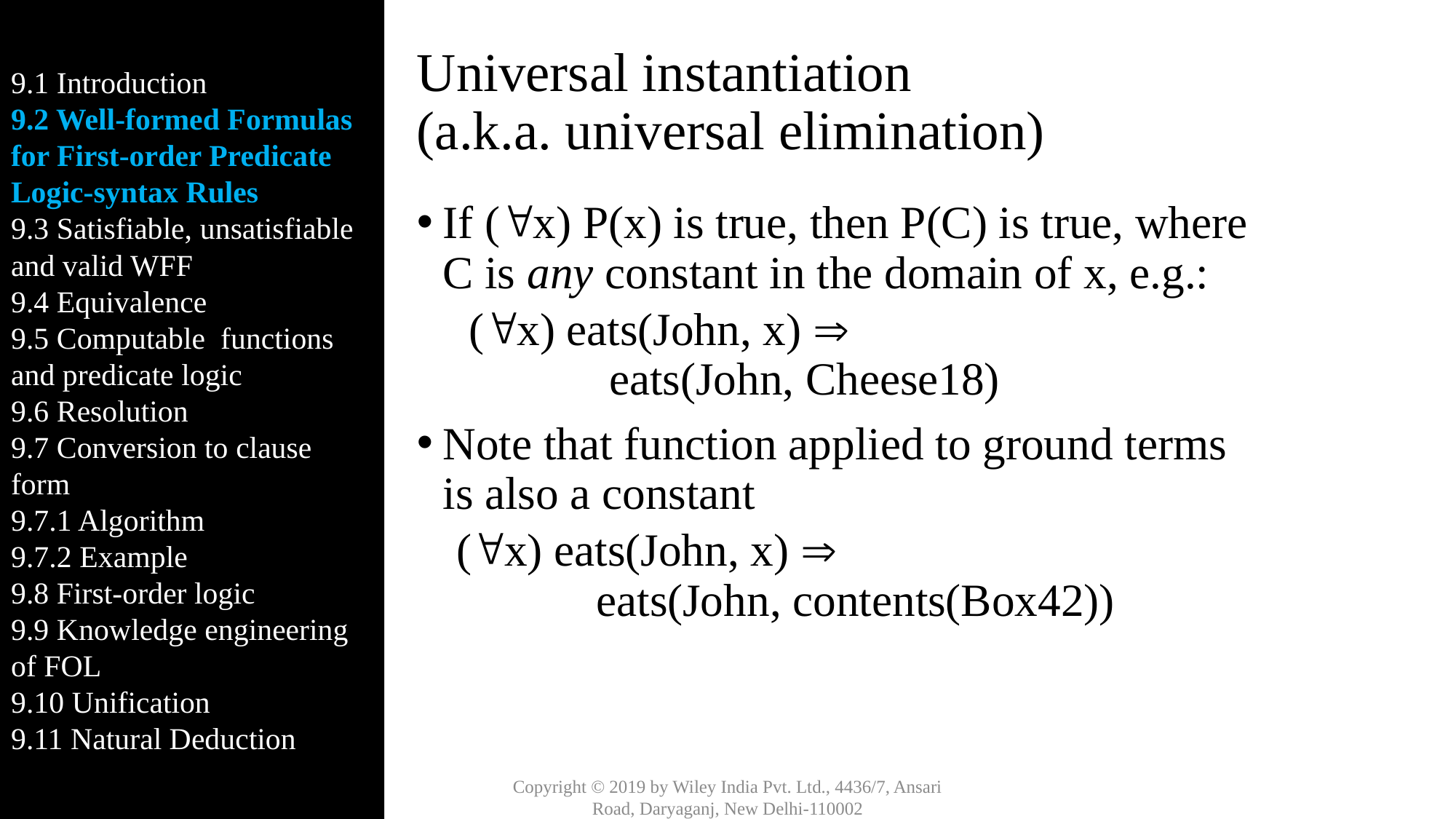

9.1 Introduction
9.2 Well-formed Formulas for First-order Predicate Logic-syntax Rules
9.3 Satisfiable, unsatisfiable and valid WFF
9.4 Equivalence
9.5 Computable  functions and predicate logic
9.6 Resolution
9.7 Conversion to clause form
9.7.1 Algorithm
9.7.2 Example
9.8 First-order logic
9.9 Knowledge engineering of FOL
9.10 Unification
9.11 Natural Deduction
# Universal instantiation (a.k.a. universal elimination)
If (∀x) P(x) is true, then P(C) is true, where C is any constant in the domain of x, e.g.:
(∀x) eats(John, x) ⇒
          eats(John, Cheese18)
Note that function applied to ground terms is also a constant
(∀x) eats(John, x) ⇒
          eats(John, contents(Box42))

Copyright © 2019 by Wiley India Pvt. Ltd., 4436/7, Ansari Road, Daryaganj, New Delhi-110002